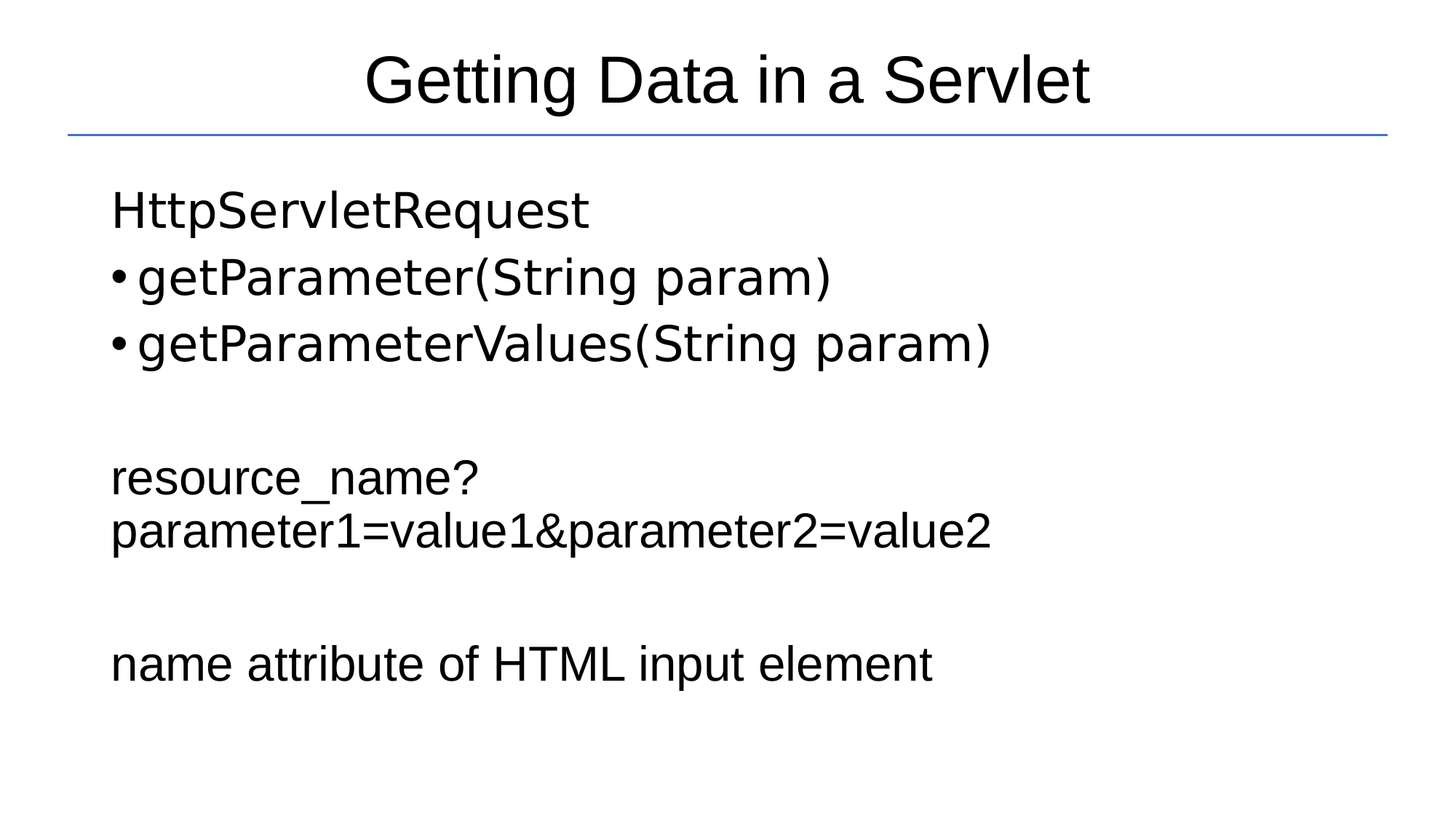

# Getting Data in a Servlet
HttpServletRequest
getParameter(String param)
getParameterValues(String param)

resource_name?parameter1=value1&parameter2=value2

name attribute of HTML input element